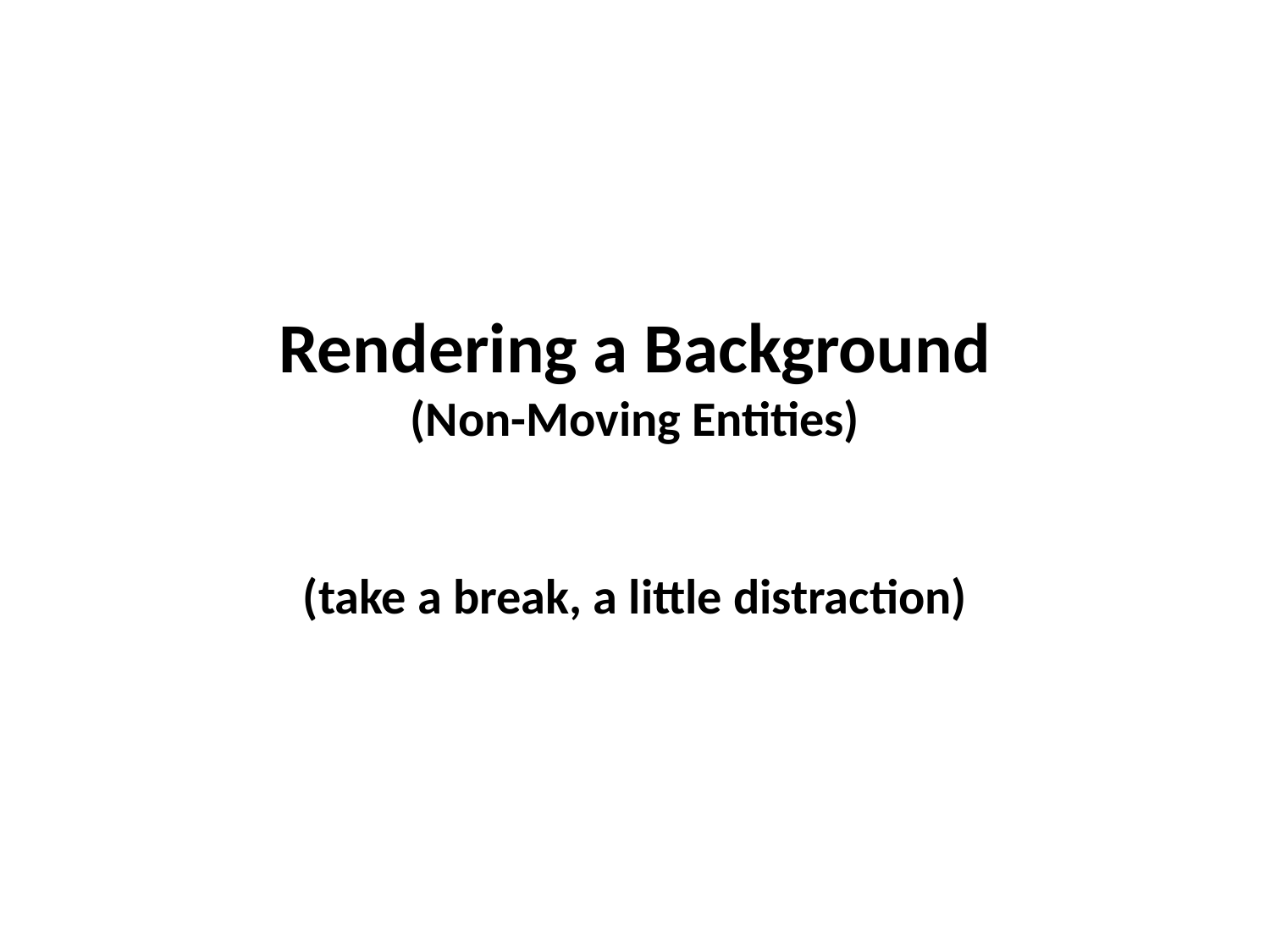

# Rendering a Background (Non-Moving Entities) (take a break, a little distraction)